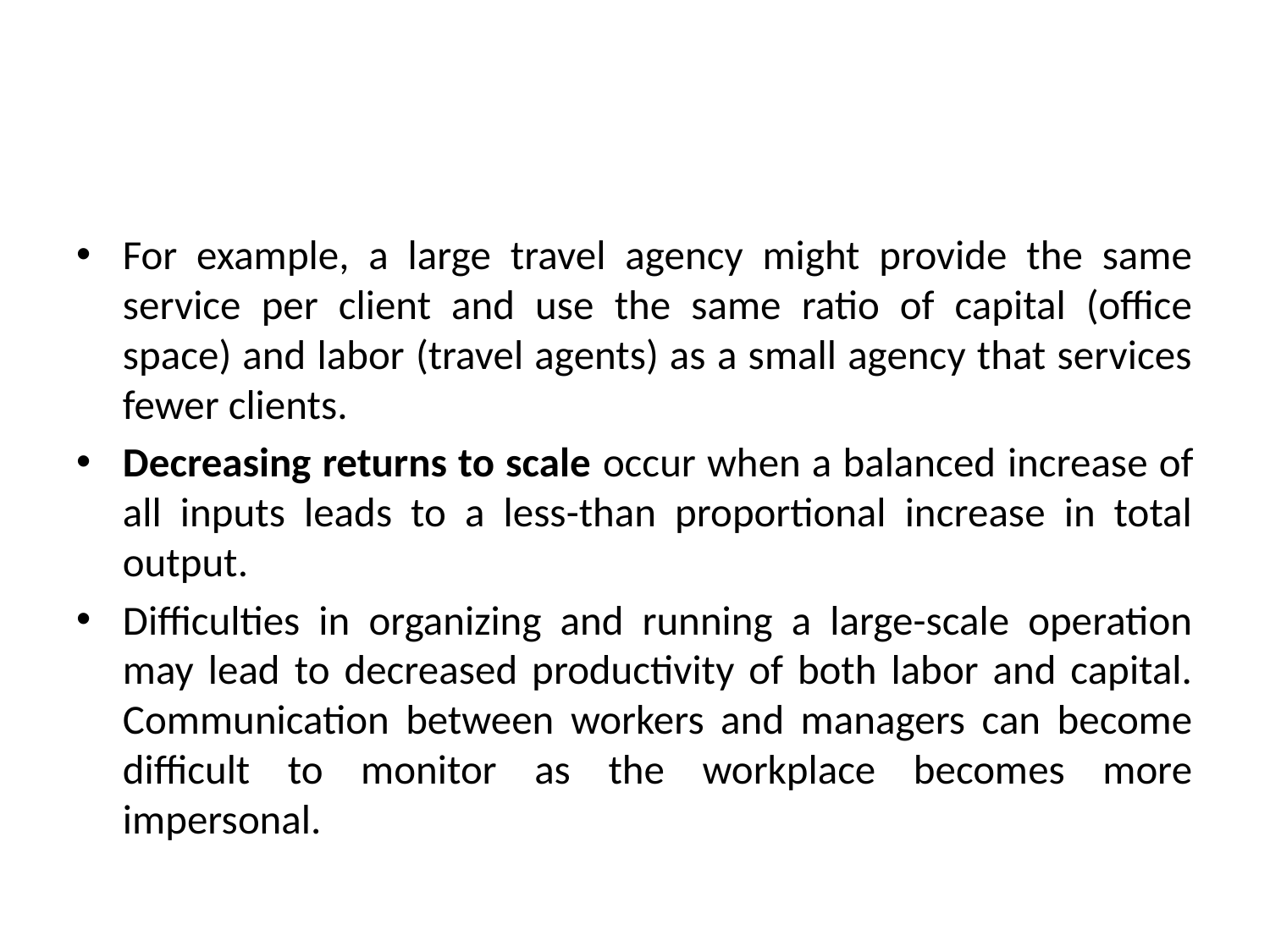

#
For example, a large travel agency might provide the same service per client and use the same ratio of capital (office space) and labor (travel agents) as a small agency that services fewer clients.
Decreasing returns to scale occur when a balanced increase of all inputs leads to a less-than proportional increase in total output.
Difficulties in organizing and running a large-scale operation may lead to decreased productivity of both labor and capital. Communication between workers and managers can become difficult to monitor as the workplace becomes more impersonal.